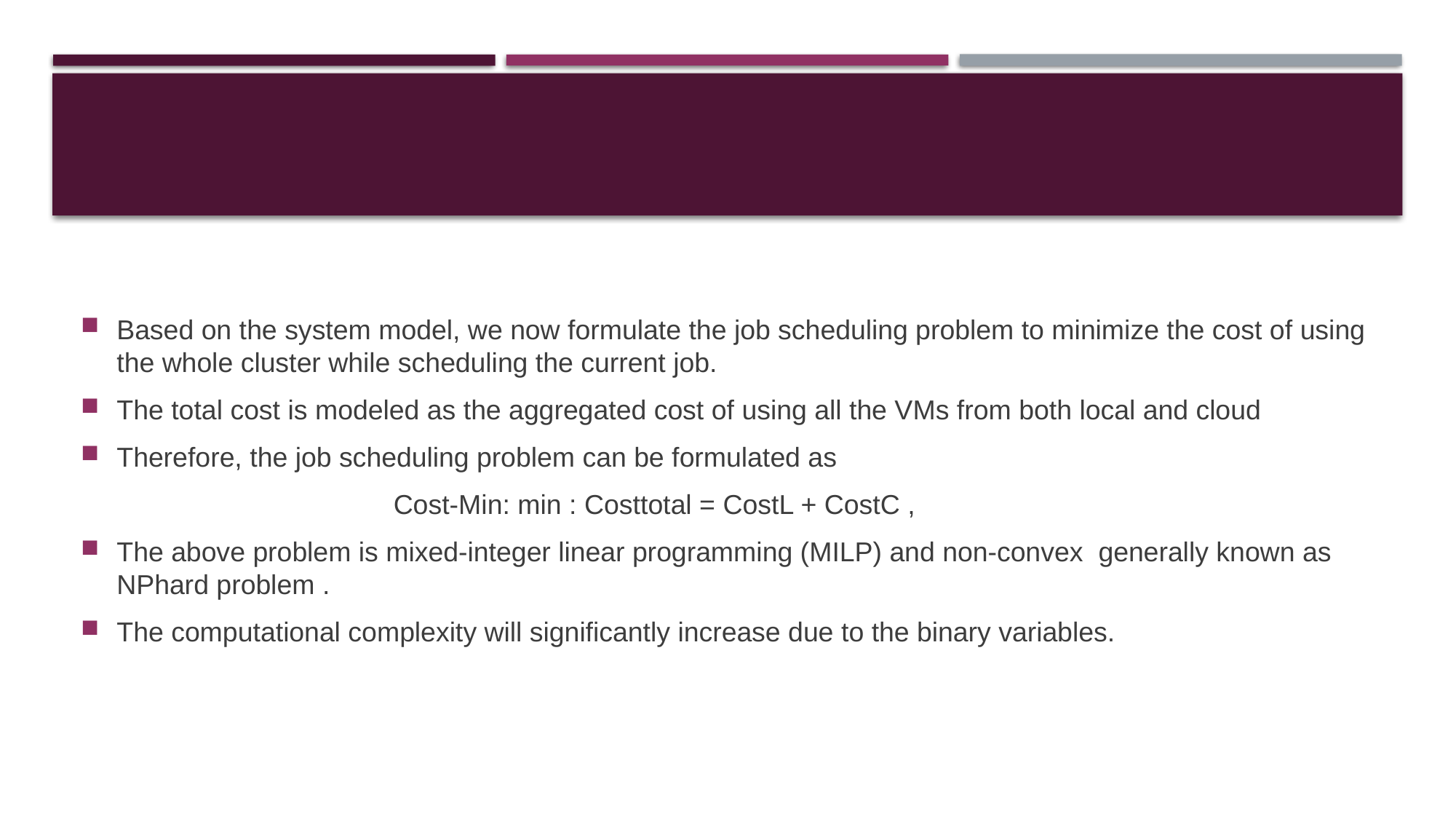

Based on the system model, we now formulate the job scheduling problem to minimize the cost of using the whole cluster while scheduling the current job.
The total cost is modeled as the aggregated cost of using all the VMs from both local and cloud
Therefore, the job scheduling problem can be formulated as
                                         Cost-Min: min : Costtotal = CostL + CostC ,
The above problem is mixed-integer linear programming (MILP) and non-convex  generally known as NPhard problem .
The computational complexity will significantly increase due to the binary variables.